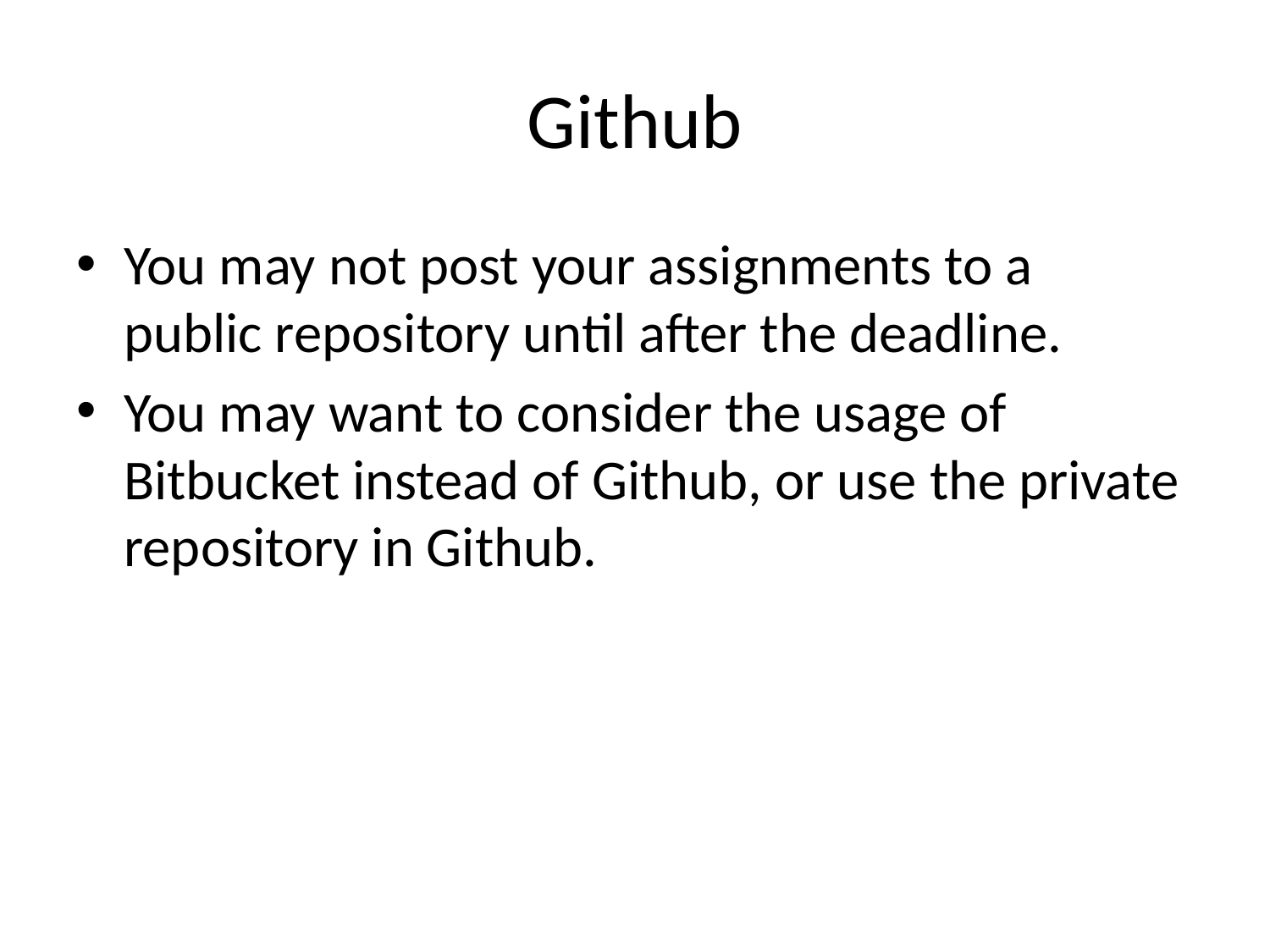

# Github
You may not post your assignments to a  public repository until after the deadline.
You may want to consider the usage of Bitbucket instead of Github, or use the private repository in Github.